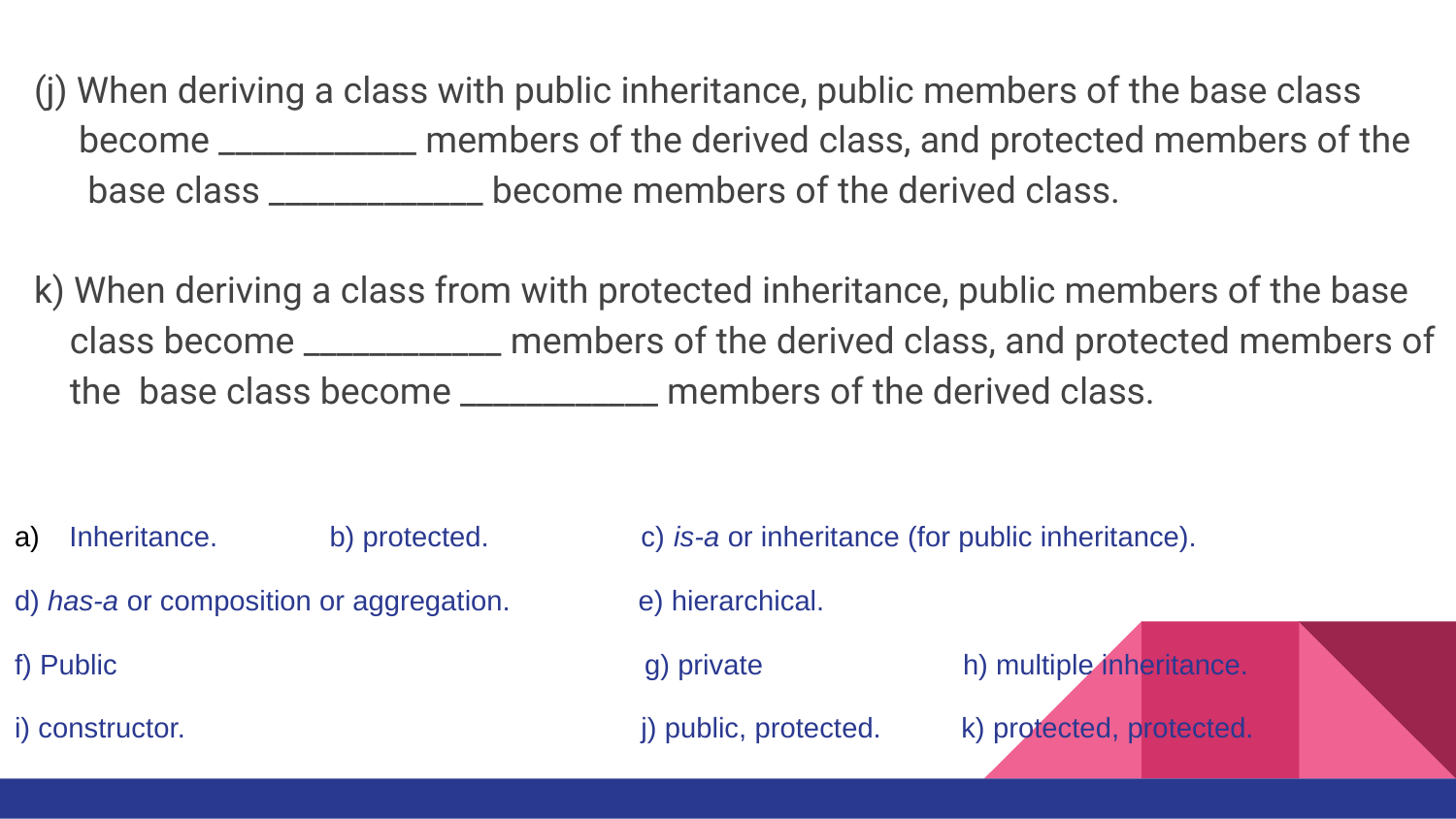

(j) When deriving a class with public inheritance, public members of the base class
     become ____________ members of the derived class, and protected members of the
      base class _____________ become members of the derived class.

k) When deriving a class from with protected inheritance, public members of the base
    class become ____________ members of the derived class, and protected members of
    the  base class become ____________ members of the derived class.

| Inheritance. b) protected. c) is-a or inheritance (for public inheritance). d) has-a or composition or aggregation. e) hierarchical. f) Public g) private h) multiple inheritance. i) constructor. j) public, protected. k) protected, protected. |
| --- |
|  |